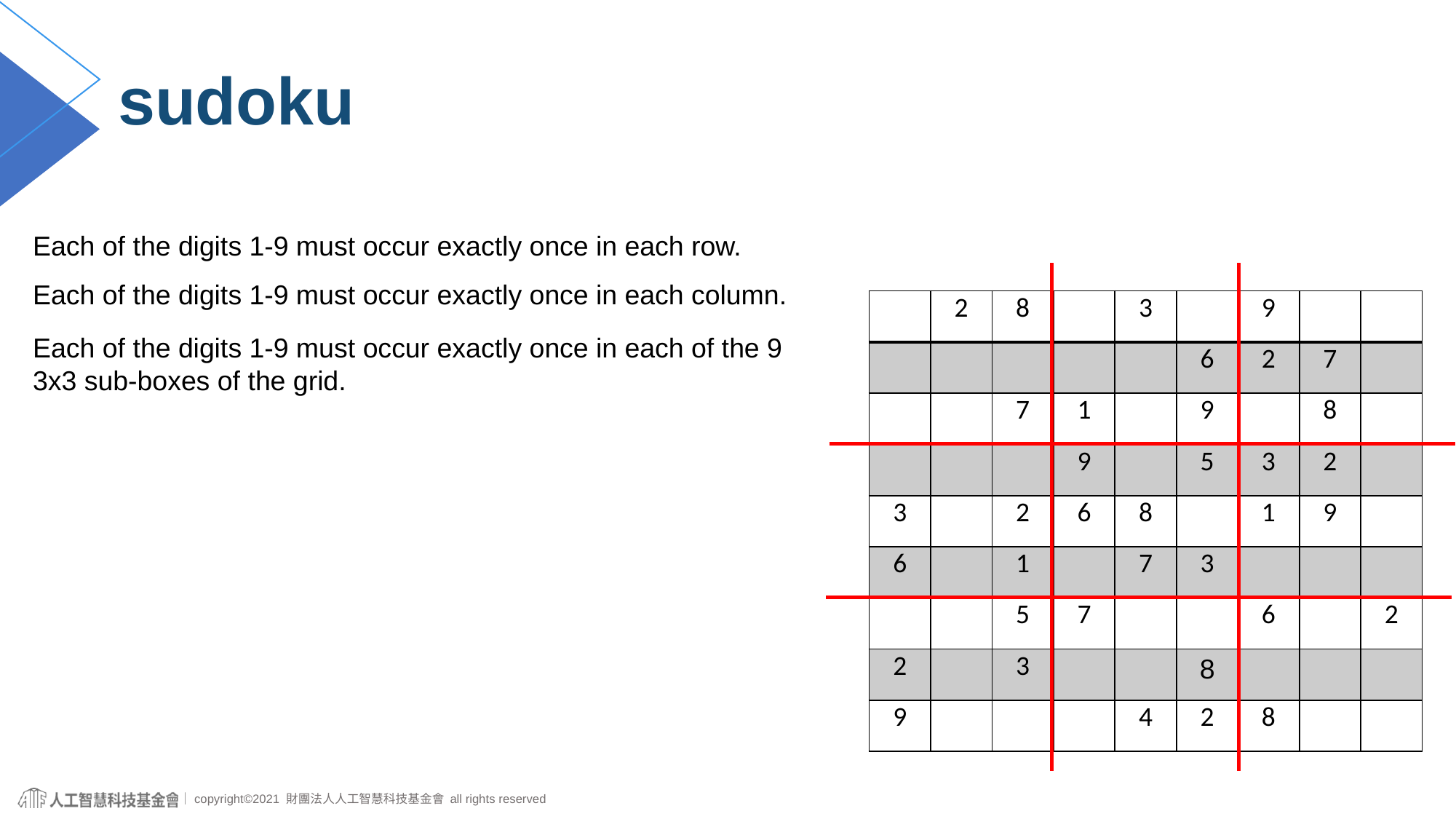

# sudoku
Each of the digits 1-9 must occur exactly once in each row.
Each of the digits 1-9 must occur exactly once in each column.
|  | 2 | 8 |  | 3 |  | 9 |  |  |
| --- | --- | --- | --- | --- | --- | --- | --- | --- |
|  |  |  |  |  | 6 | 2 | 7 |  |
|  |  | 7 | 1 |  | 9 |  | 8 |  |
|  |  |  | 9 |  | 5 | 3 | 2 |  |
| 3 |  | 2 | 6 | 8 |  | 1 | 9 |  |
| 6 |  | 1 |  | 7 | 3 |  |  |  |
|  |  | 5 | 7 |  |  | 6 |  | 2 |
| 2 |  | 3 |  |  | 8 |  |  |  |
| 9 |  |  |  | 4 | 2 | 8 |  |  |
Each of the digits 1-9 must occur exactly once in each of the 9 3x3 sub-boxes of the grid.